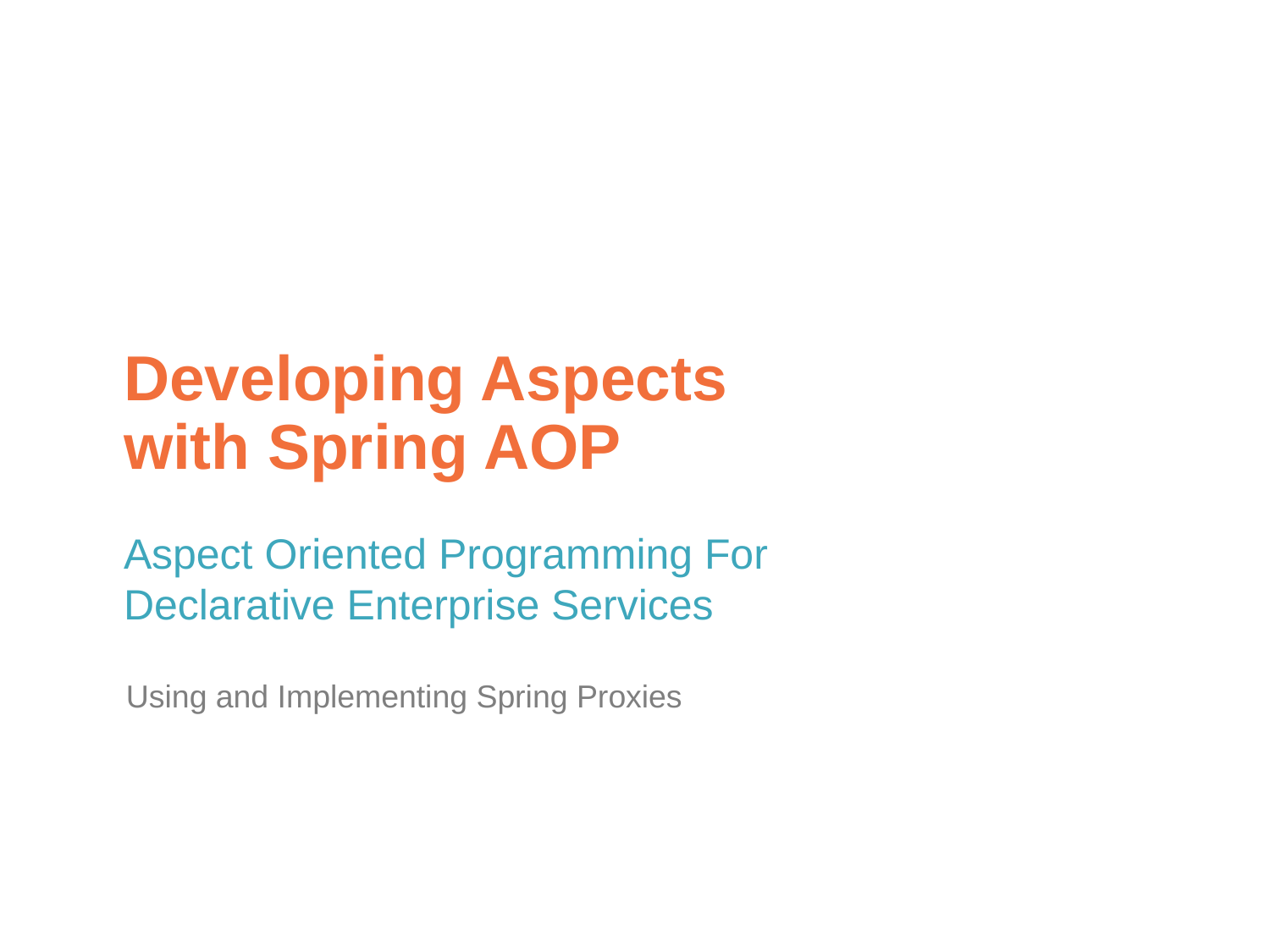

Developing Aspects with Spring AOP
Aspect Oriented Programming For Declarative Enterprise Services
Using and Implementing Spring Proxies